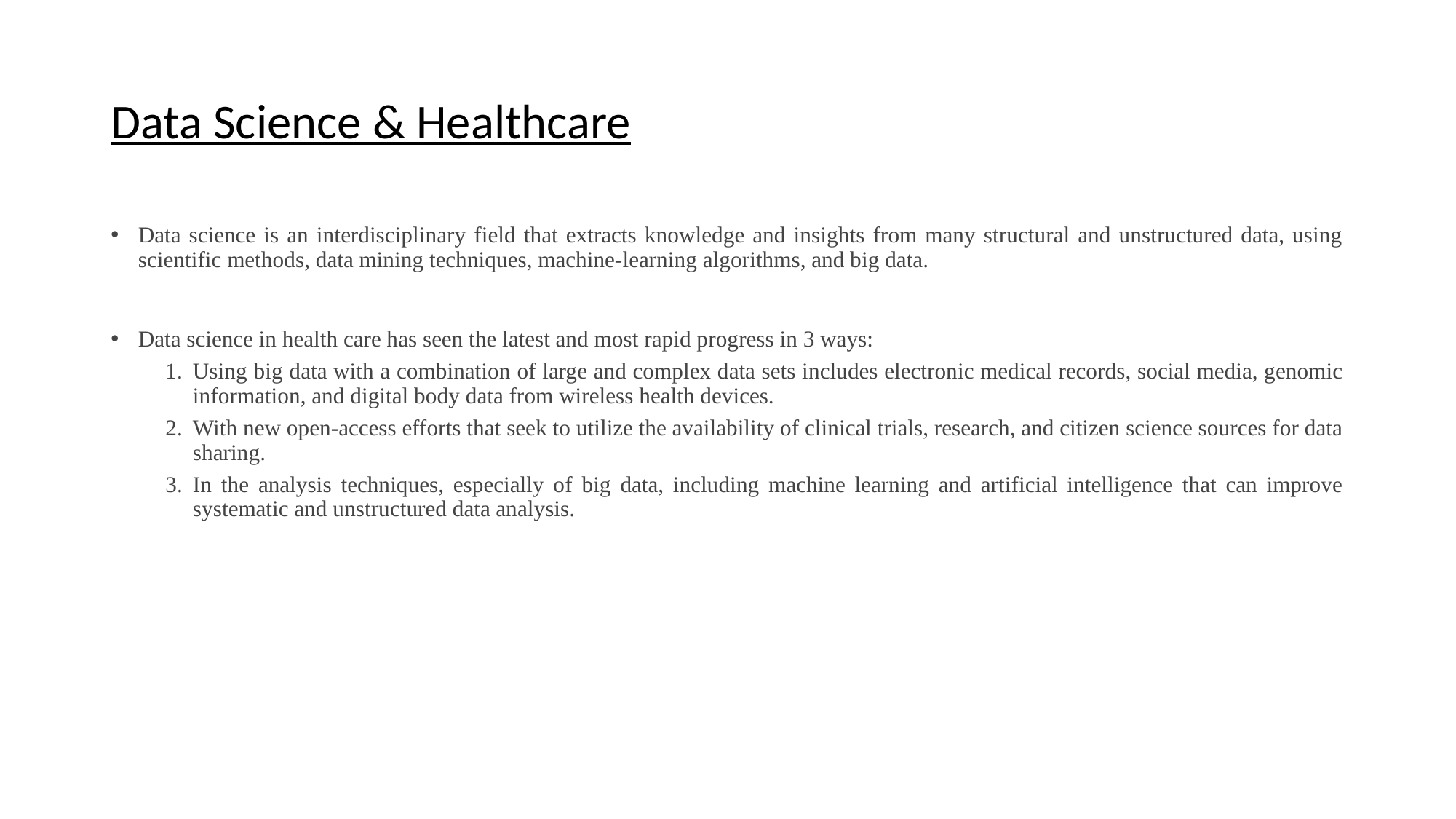

# Data Science & Healthcare
Data science is an interdisciplinary field that extracts knowledge and insights from many structural and unstructured data, using scientific methods, data mining techniques, machine-learning algorithms, and big data.

Data science in health care has seen the latest and most rapid progress in 3 ways:
Using big data with a combination of large and complex data sets includes electronic medical records, social media, genomic information, and digital body data from wireless health devices.
With new open-access efforts that seek to utilize the availability of clinical trials, research, and citizen science sources for data sharing.
In the analysis techniques, especially of big data, including machine learning and artificial intelligence that can improve systematic and unstructured data analysis.